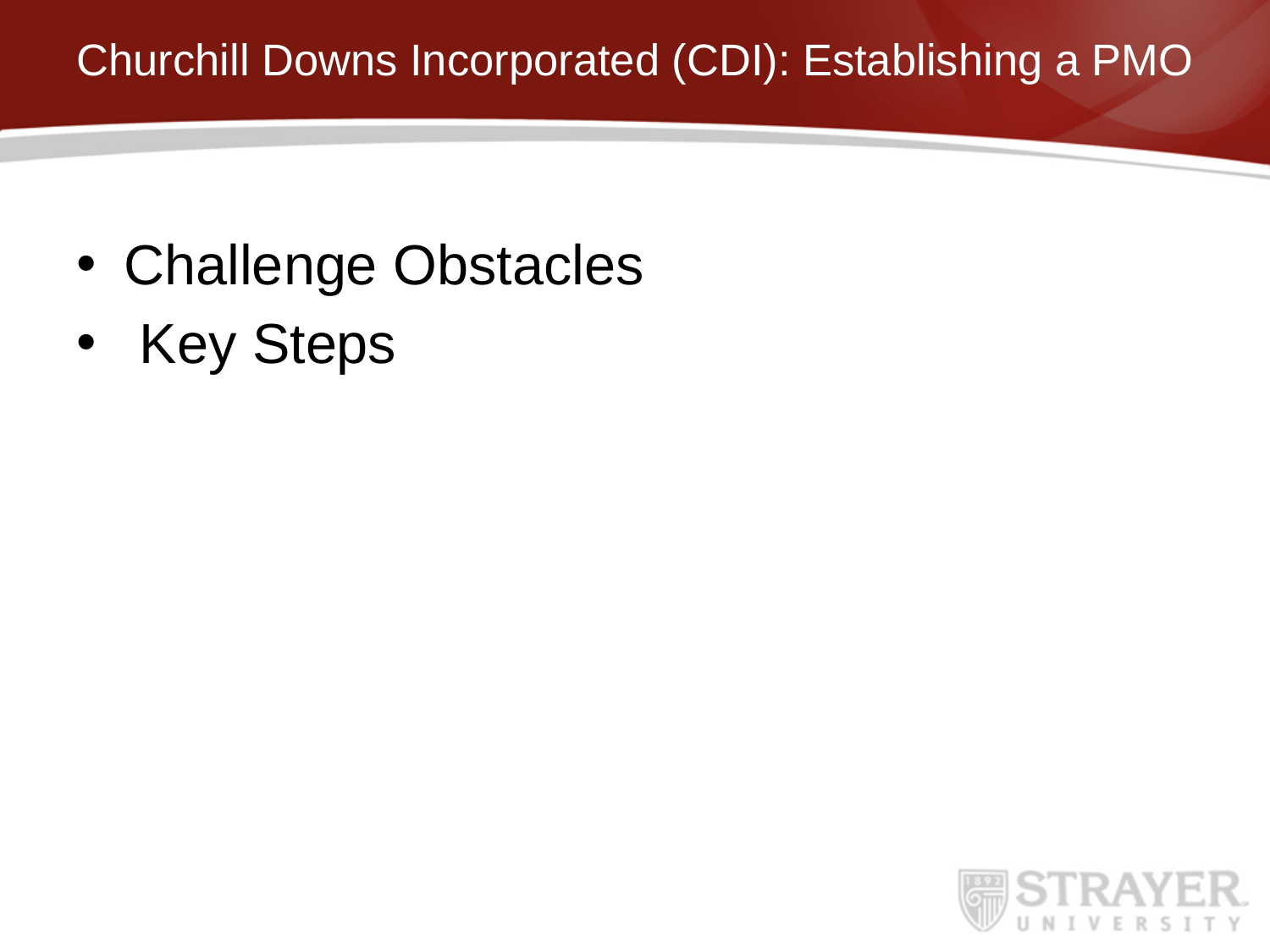

# Churchill Downs Incorporated (CDI): Establishing a PMO
Challenge Obstacles
 Key Steps